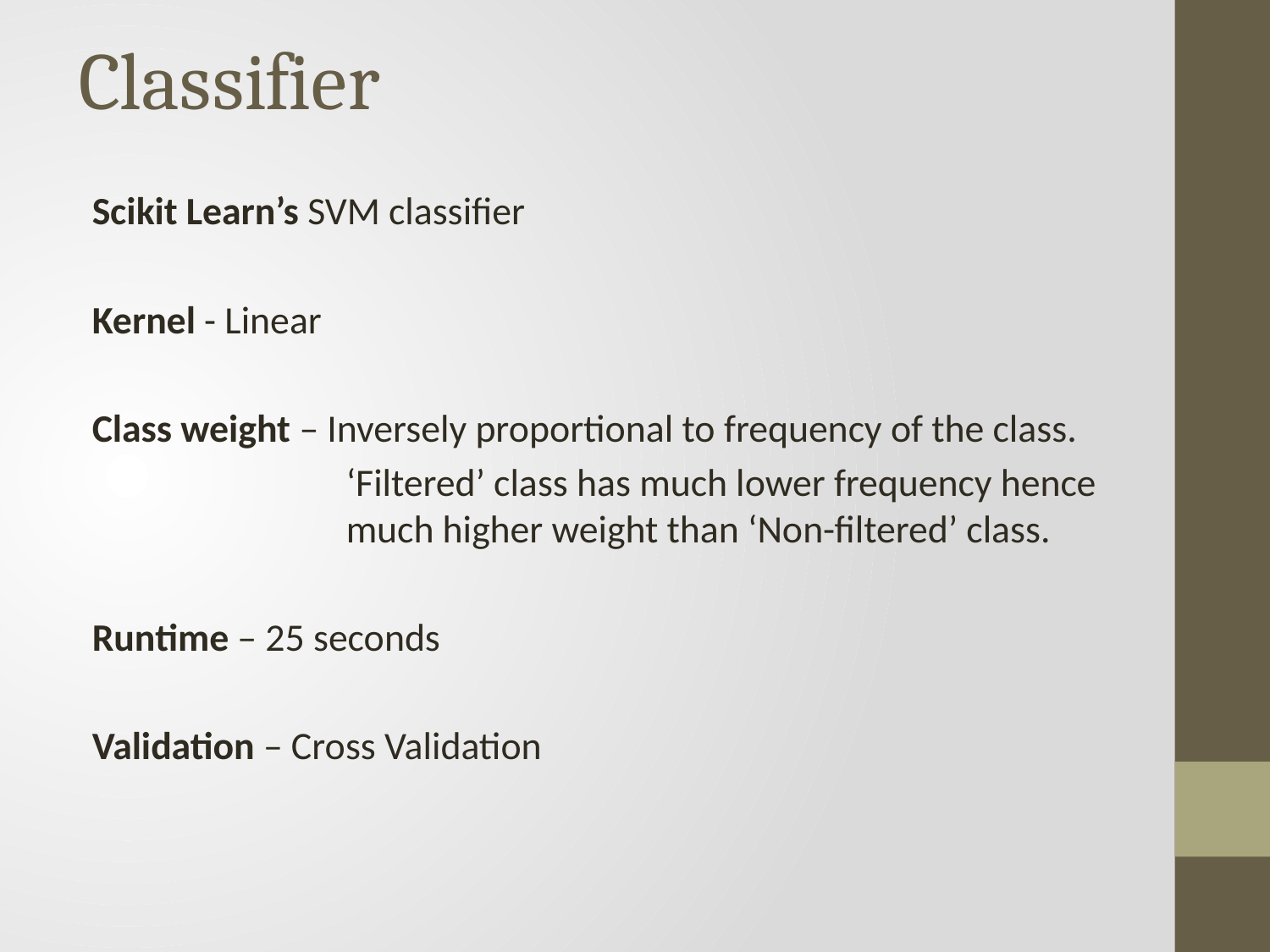

# Classifier
Scikit Learn’s SVM classifier

Kernel - Linear

Class weight – Inversely proportional to frequency of the class.
		‘Filtered’ class has much lower frequency hence 			much higher weight than ‘Non-filtered’ class.

Runtime – 25 seconds

Validation – Cross Validation